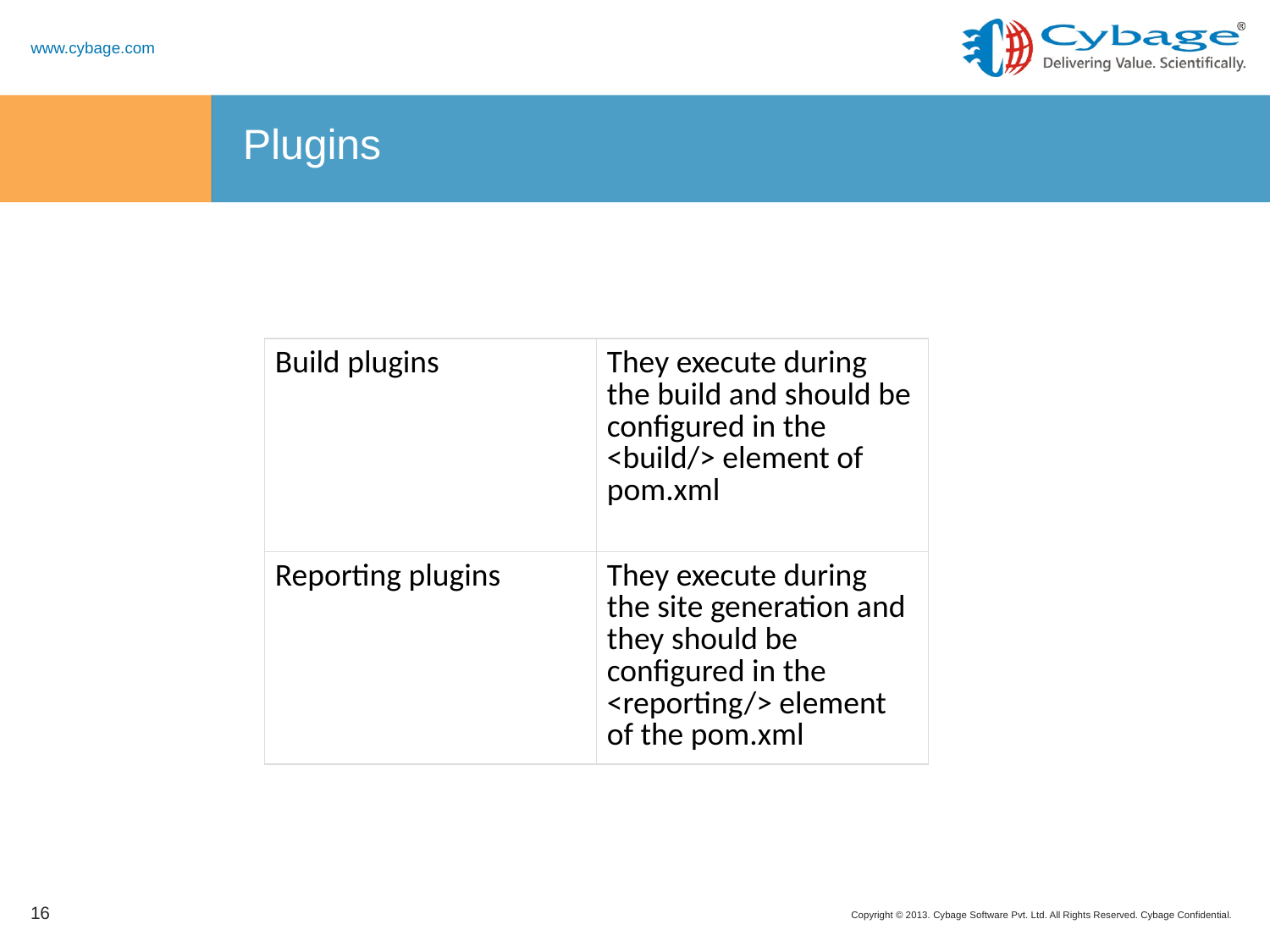

# Plugins
| Build plugins | They execute during the build and should be configured in the <build/> element of pom.xml |
| --- | --- |
| Reporting plugins | They execute during the site generation and they should be configured in the <reporting/> element of the pom.xml |
16